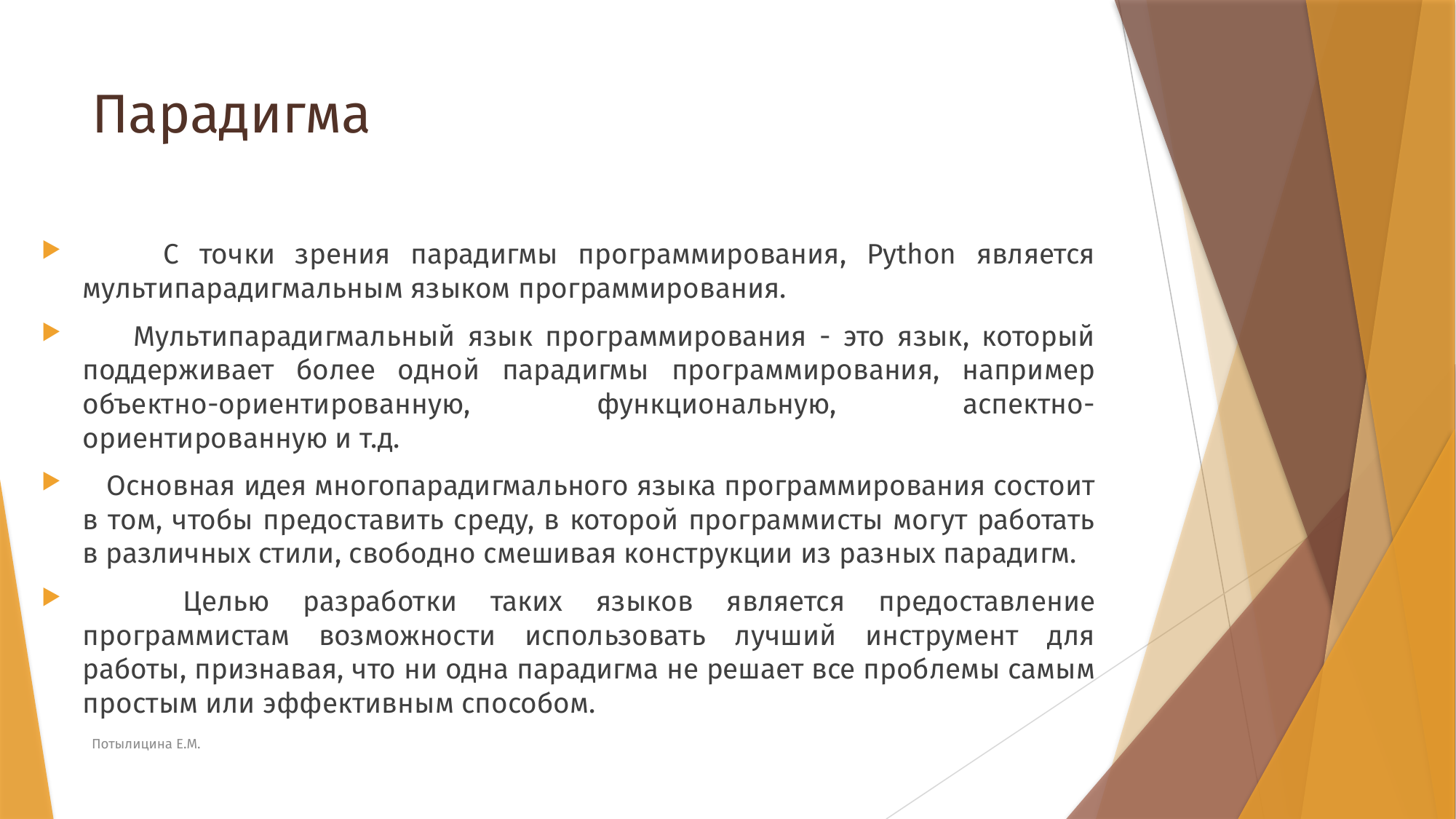

# Парадигма
    С точки зрения парадигмы программирования, Python является мультипарадигмальным языком программирования.
    Мультипарадигмальный язык программирования - это язык, который поддерживает более одной парадигмы программирования, например объектно-ориентированную, функциональную, аспектно-ориентированную и т.д.
   Основная идея многопарадигмального языка программирования состоит в том, чтобы предоставить среду, в которой программисты могут работать в различных стили, свободно смешивая конструкции из разных парадигм.
   Целью разработки таких языков является предоставление программистам возможности использовать лучший инструмент для работы, признавая, что ни одна парадигма не решает все проблемы самым простым или эффективным способом.
Потылицина Е.М.